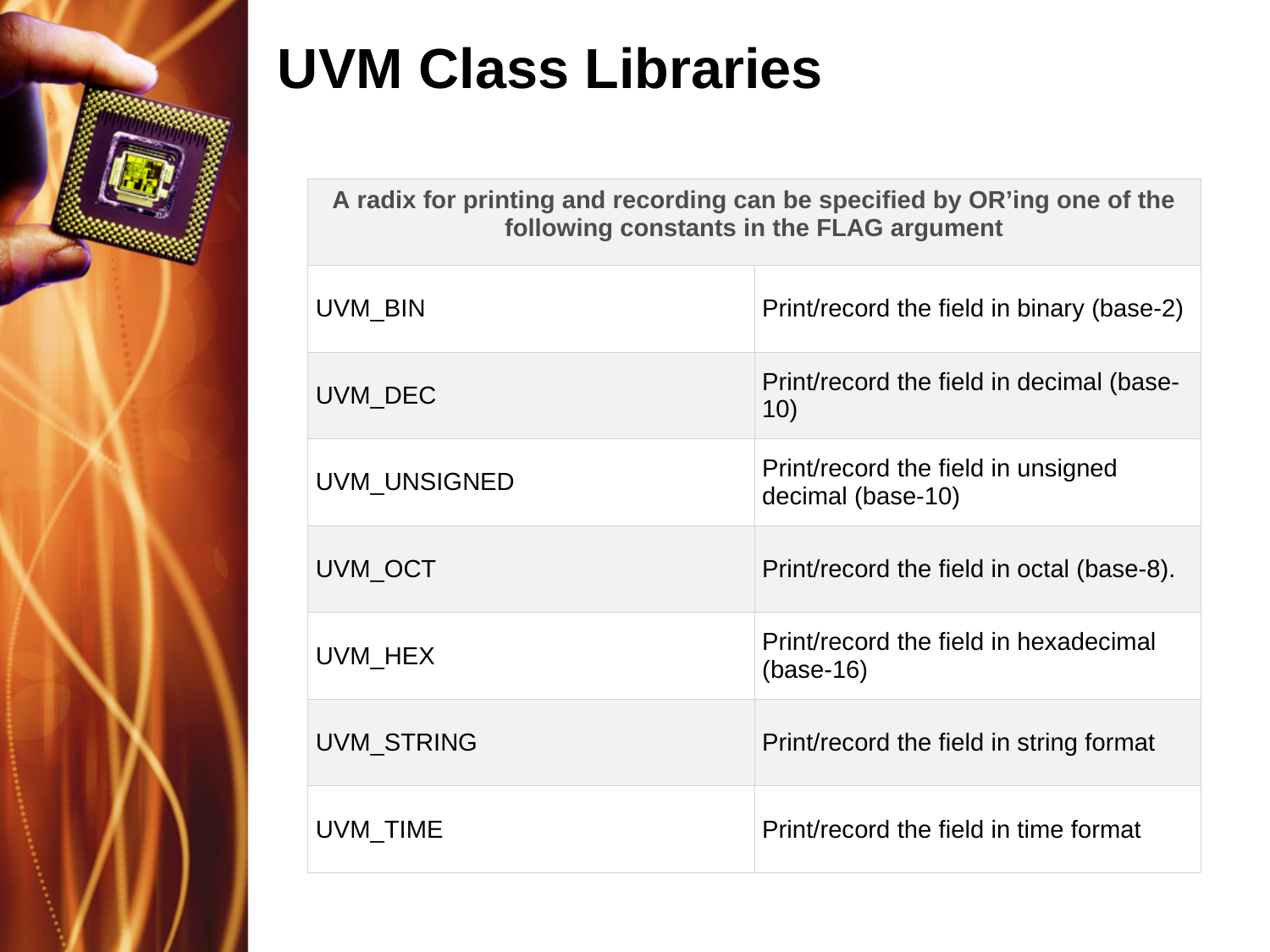

# UVM Class Libraries

| A radix for printing and recording can be specified by OR’ing one of the following constants in the FLAG argument |  |
| --- | --- |
| UVM\_BIN | Print/record the field in binary (base-2) |
| UVM\_DEC | Print/record the field in decimal (base-10) |
| UVM\_UNSIGNED | Print/record the field in unsigned decimal (base-10) |
| UVM\_OCT | Print/record the field in octal (base-8). |
| UVM\_HEX | Print/record the field in hexadecimal (base-16) |
| UVM\_STRING | Print/record the field in string format |
| UVM\_TIME | Print/record the field in time format |